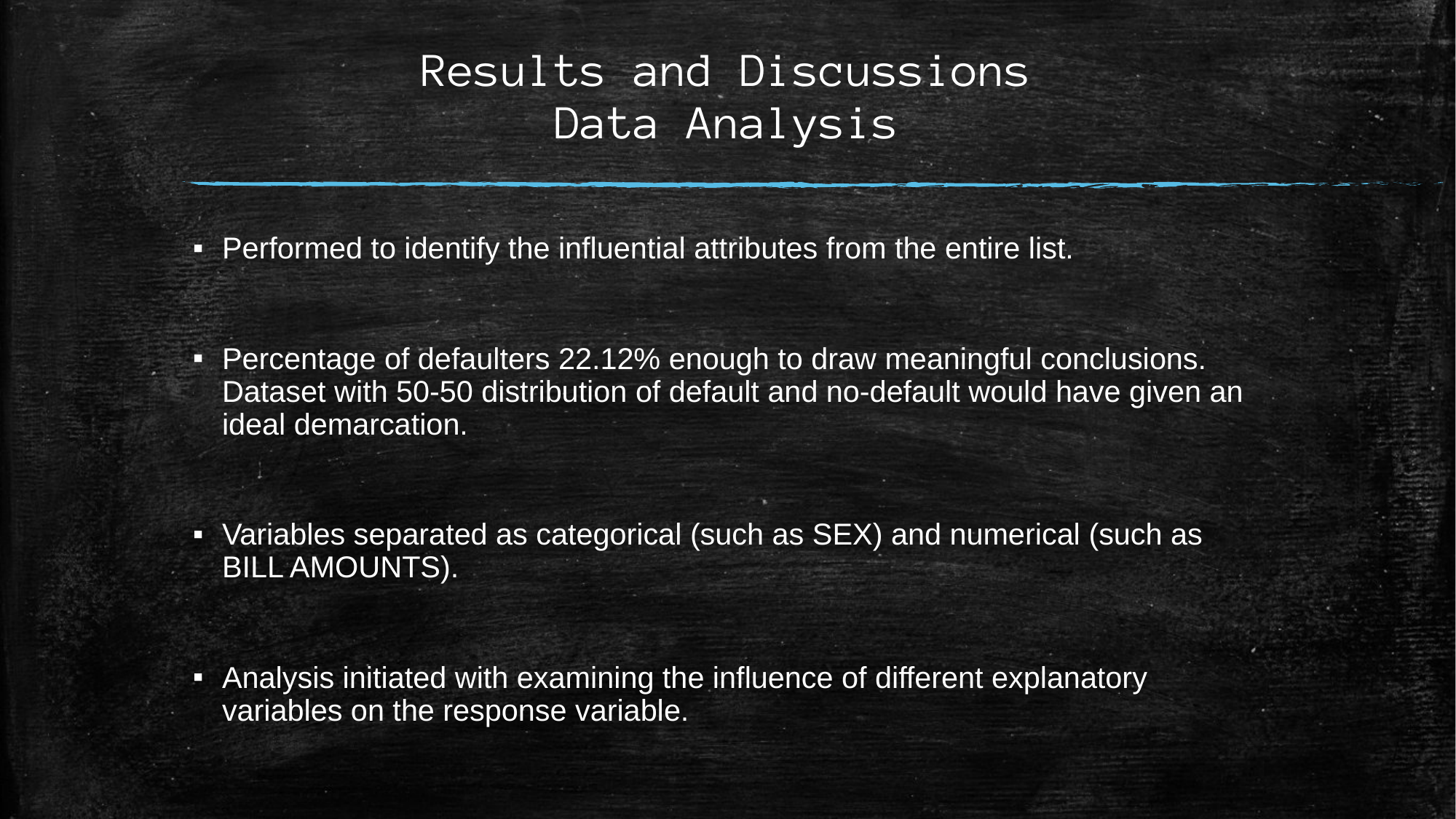

# Results and Discussions Data Analysis
Performed to identify the influential attributes from the entire list.

Percentage of defaulters 22.12% enough to draw meaningful conclusions. Dataset with 50-50 distribution of default and no-default would have given an ideal demarcation.

Variables separated as categorical (such as SEX) and numerical (such as BILL AMOUNTS).

Analysis initiated with examining the influence of different explanatory variables on the response variable.